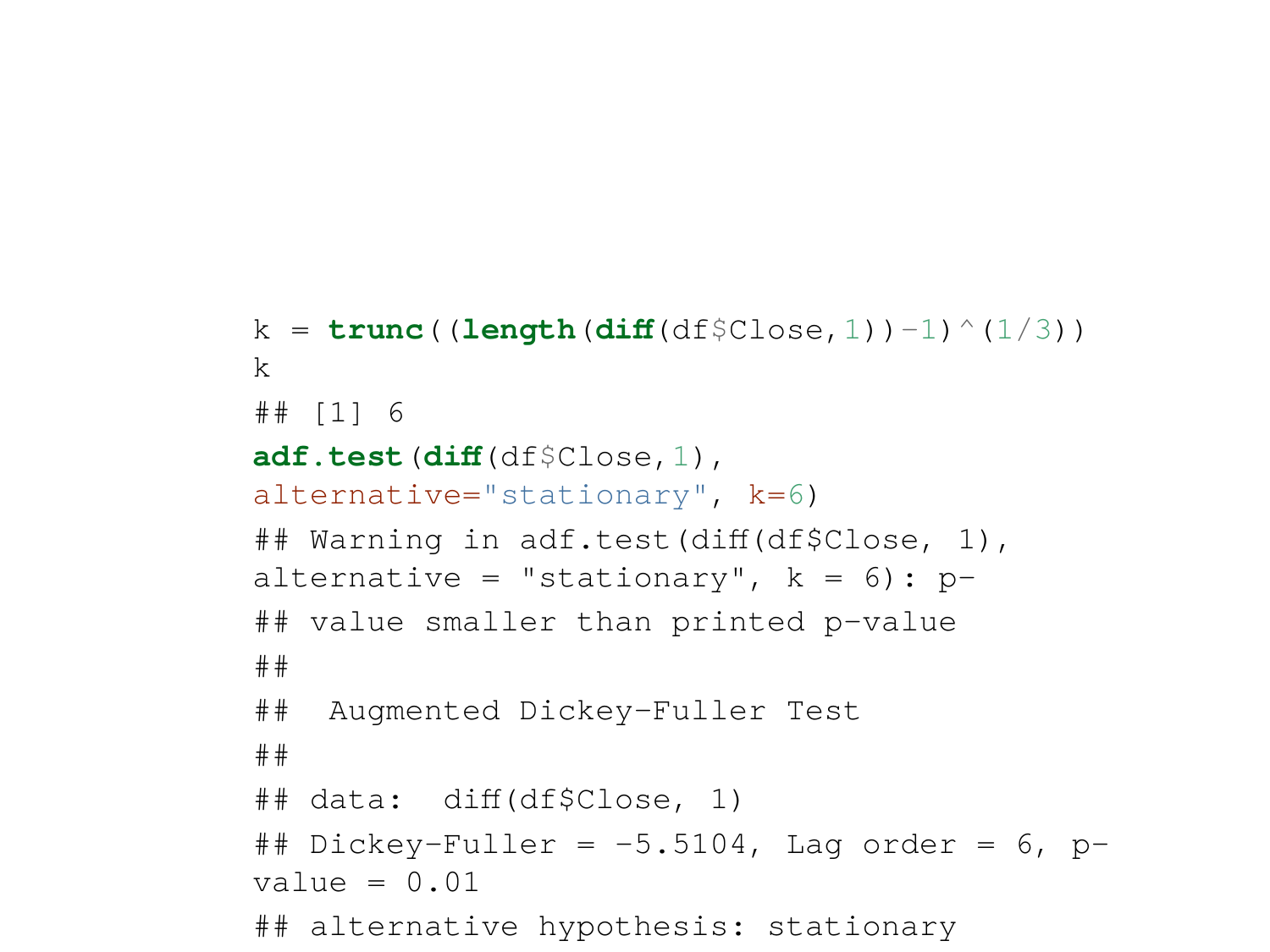

k = trunc((length(diff(df$Close,1))-1)^(1/3))
k
## [1] 6
adf.test(diff(df$Close,1), alternative="stationary", k=6)
## Warning in adf.test(diff(df$Close, 1), alternative = "stationary", k = 6): p-
## value smaller than printed p-value
##
##  Augmented Dickey-Fuller Test
##
## data:  diff(df$Close, 1)
## Dickey-Fuller = -5.5104, Lag order = 6, p-value = 0.01
## alternative hypothesis: stationary
adf.test(diff(df$Close,5), alternative="stationary", k=6)
## Warning in adf.test(diff(df$Close, 5), alternative = "stationary", k = 6): p-
## value smaller than printed p-value
##
##  Augmented Dickey-Fuller Test
##
## data:  diff(df$Close, 5)
## Dickey-Fuller = -5.3472, Lag order = 6, p-value = 0.01
## alternative hypothesis: stationary
##Identification: SEASONAL: Seasonal Differencing
tsdisplay(diff(df$Close,5), lag=50)   #Graph, ACF, PACF